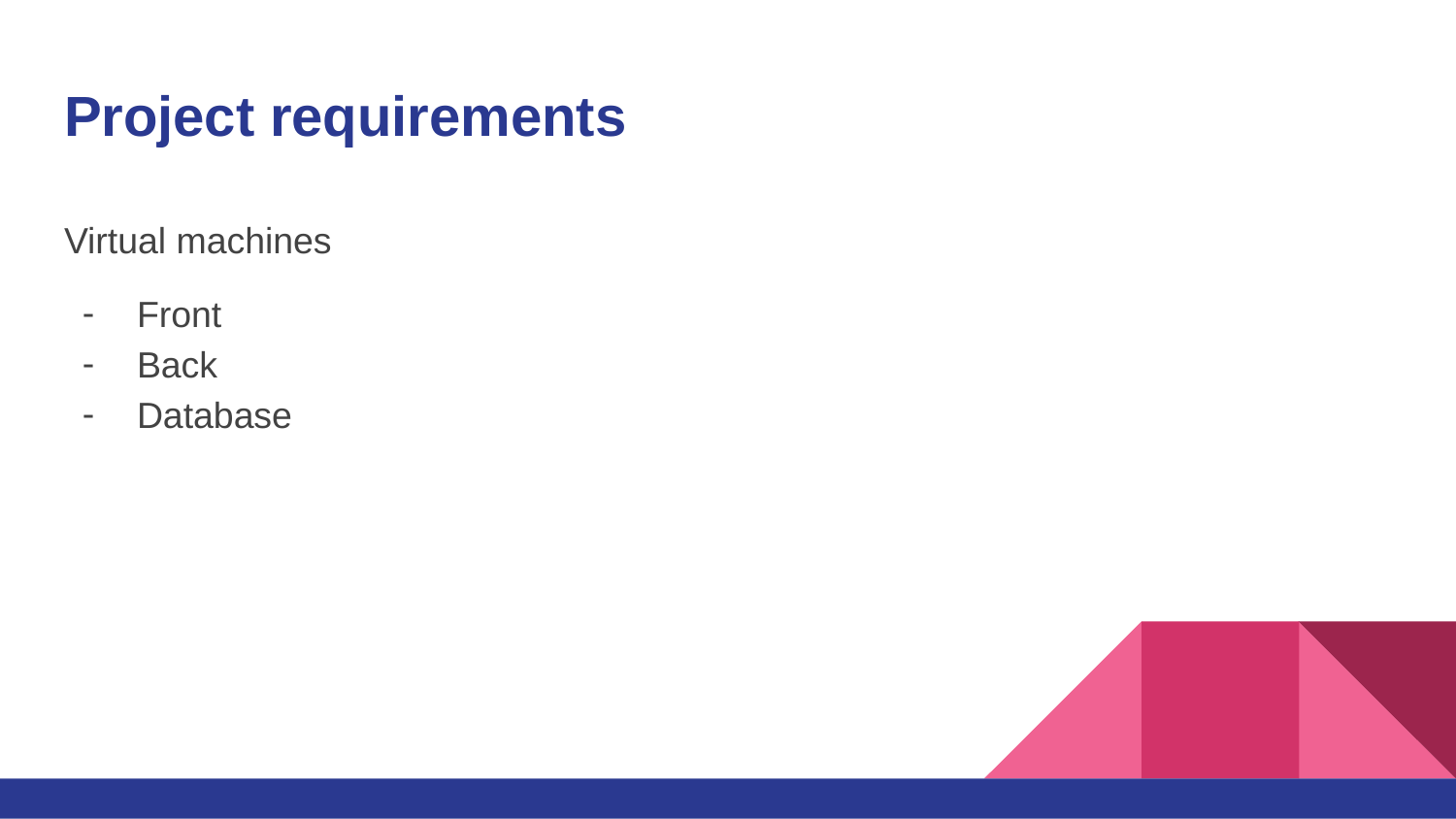

# Project requirements
Virtual machines
Front
Back
Database